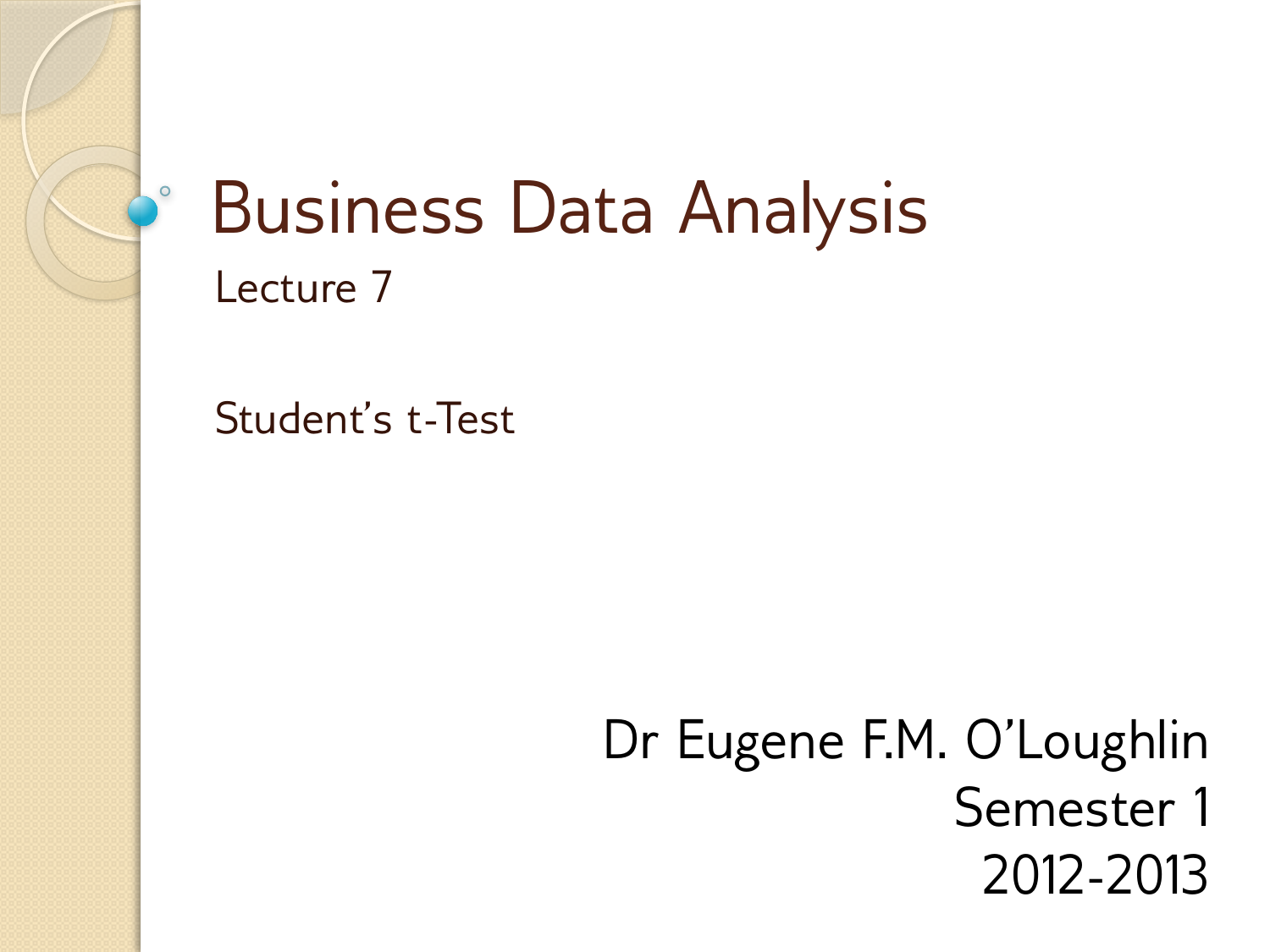

# Business Data Analysis
Lecture 7

Student’s t-Test
Dr Eugene F.M. O’Loughlin
Semester 1
2012-2013